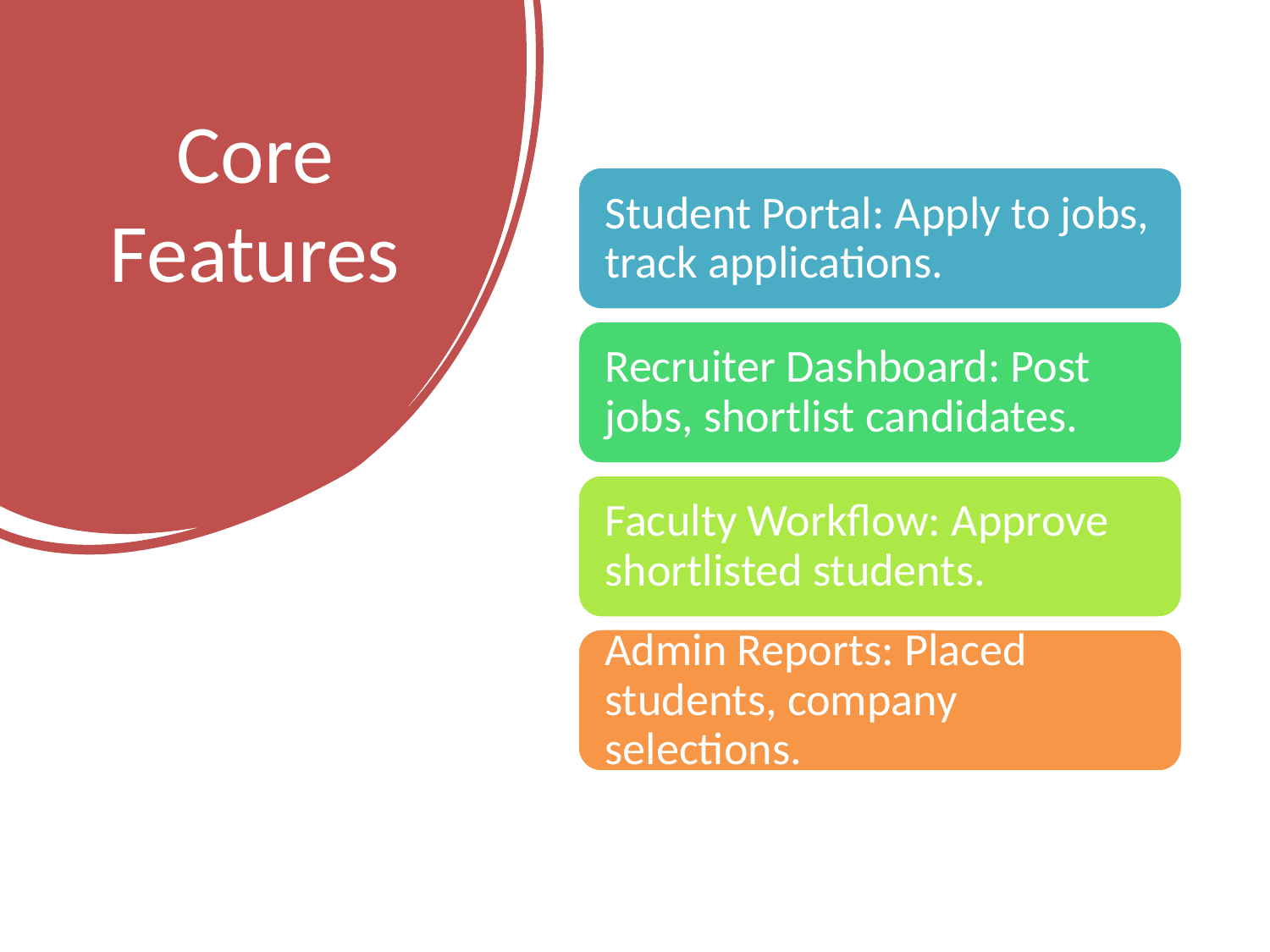

Student Portal: Apply to jobs, track applications.
Recruiter Dashboard: Post jobs, shortlist candidates.
Faculty Workflow: Approve shortlisted students.
Admin Reports: Placed students, company selections.
# Core Features